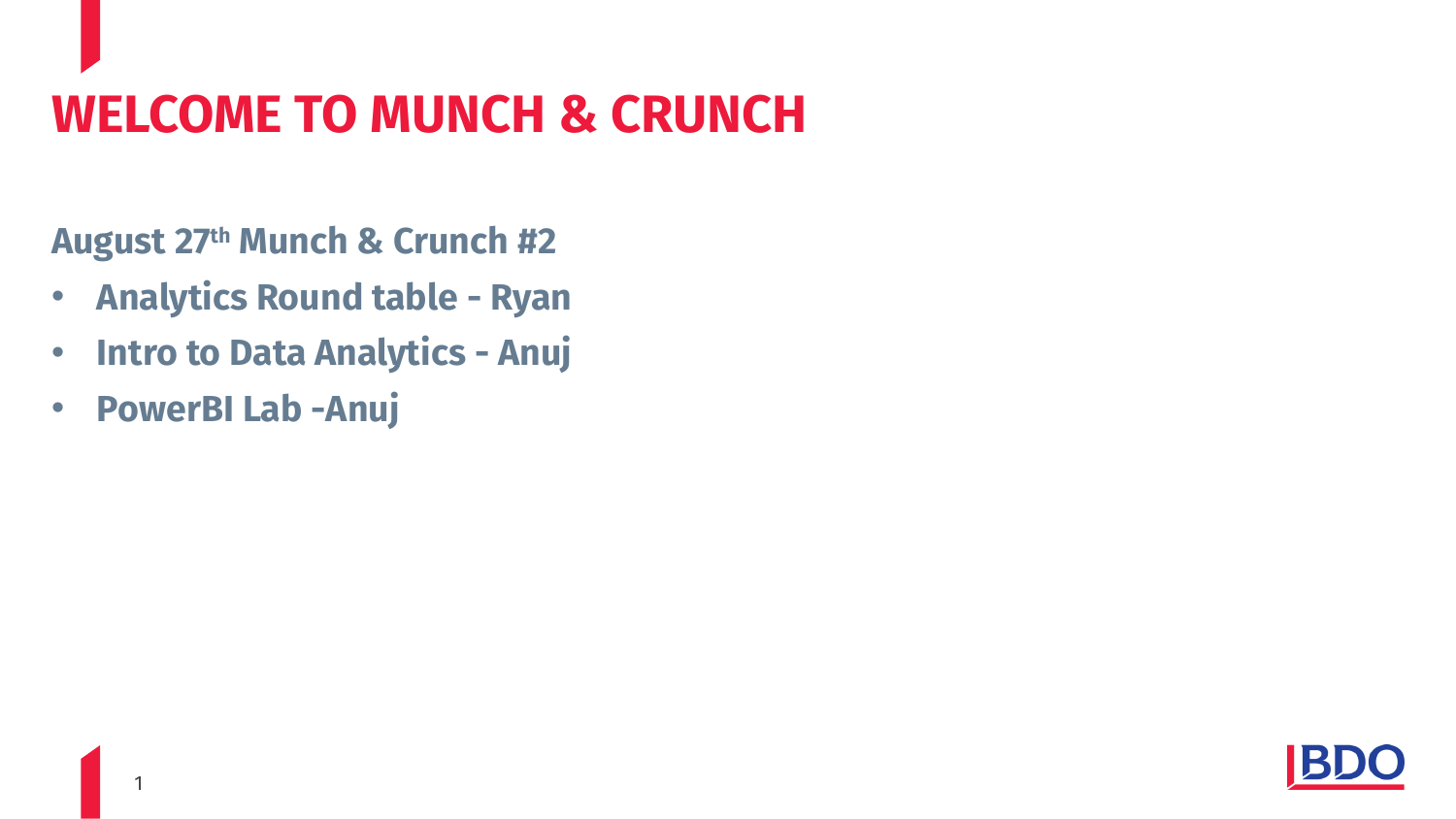

# Welcome to munch & crunch
August 27th Munch & Crunch #2
Analytics Round table - Ryan
Intro to Data Analytics - Anuj
PowerBI Lab -Anuj

1